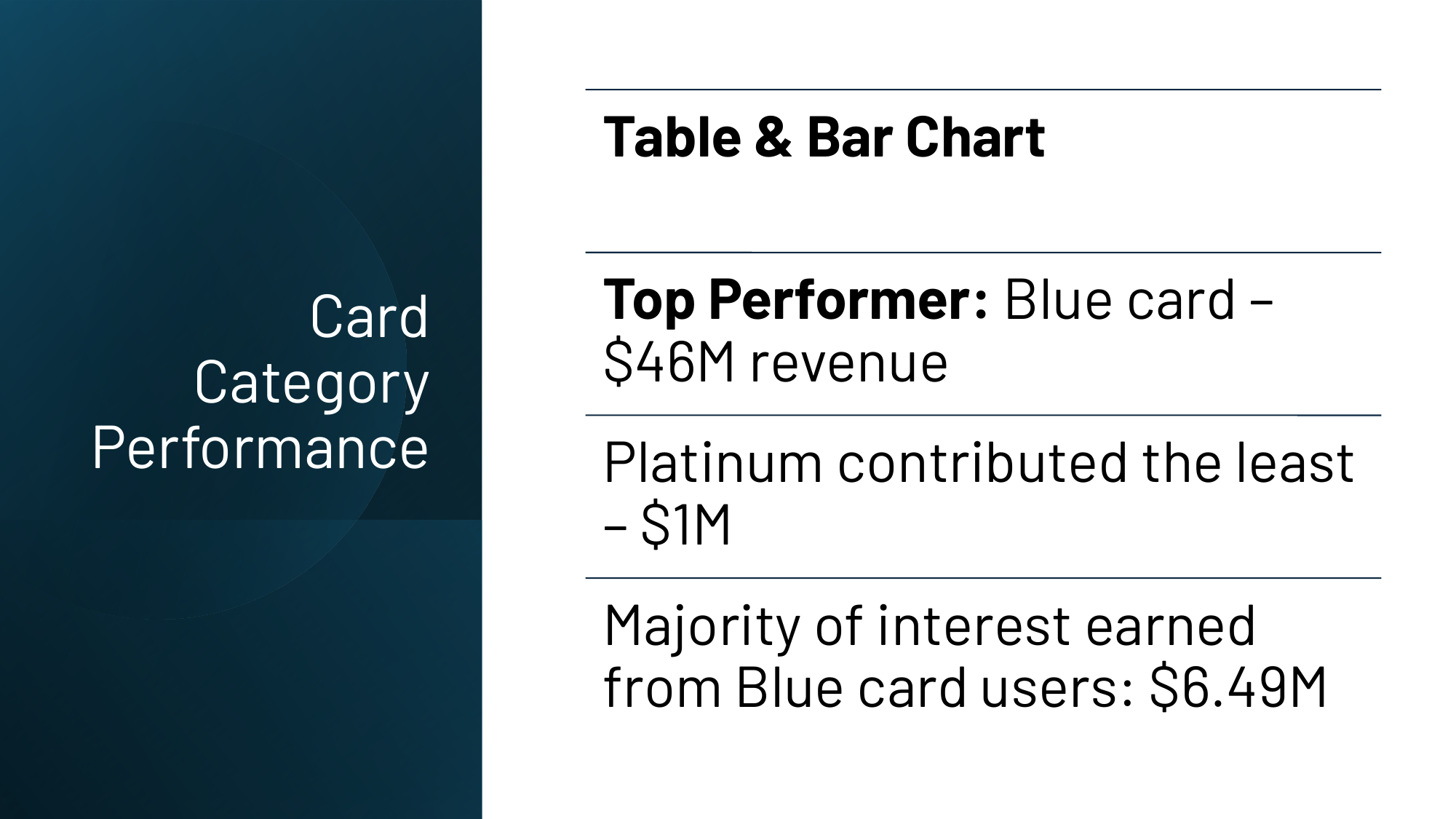

Table & Bar Chart
Top Performer: Blue card – $46M revenue
Platinum contributed the least – $1M
Majority of interest earned from Blue card users: $6.49M

# Card Category Performance